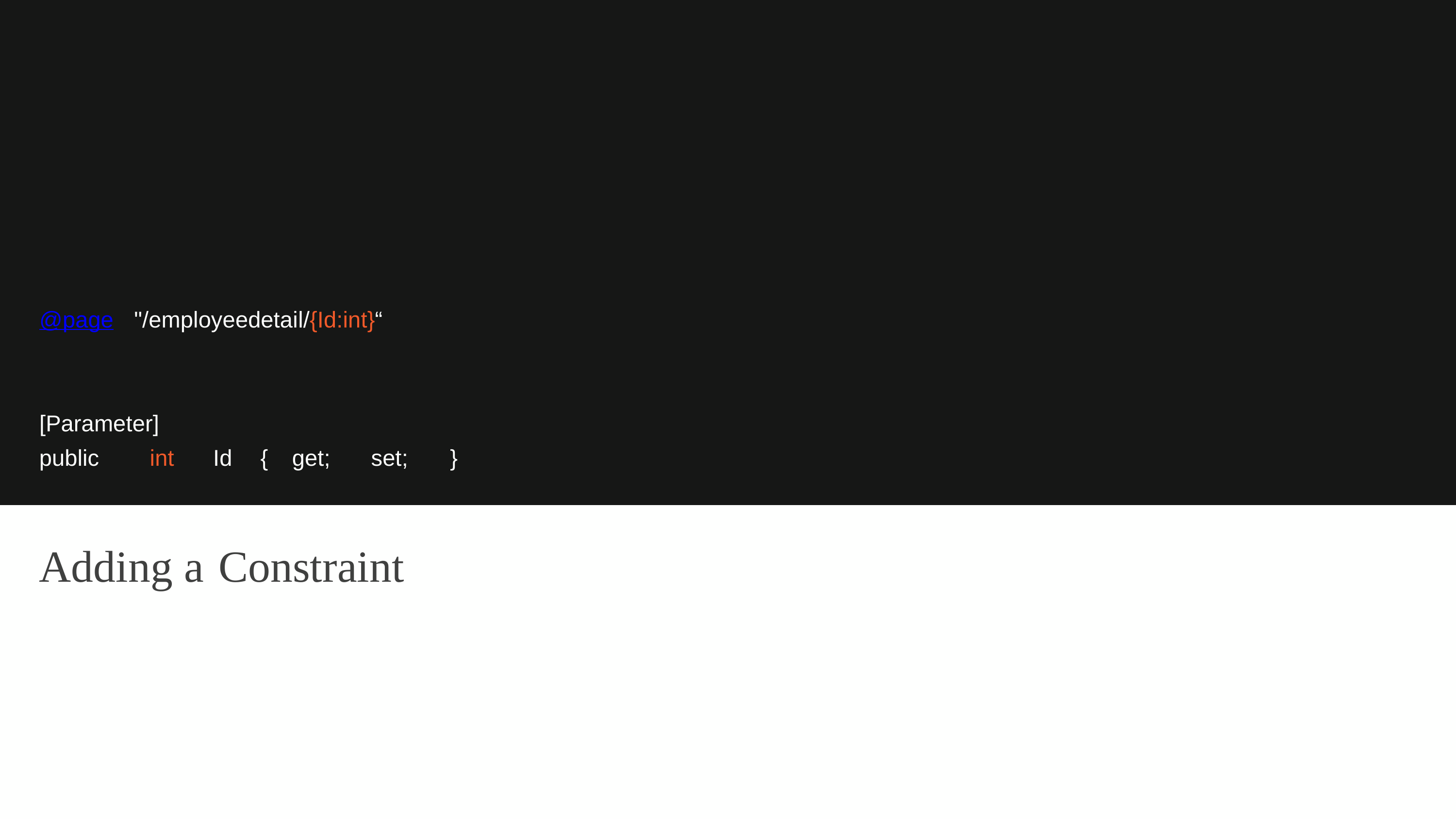

@page
"/employeedetail/{Id:int}“
[Parameter]
public
int
Id
{
get;
set;
}

Adding a Constraint